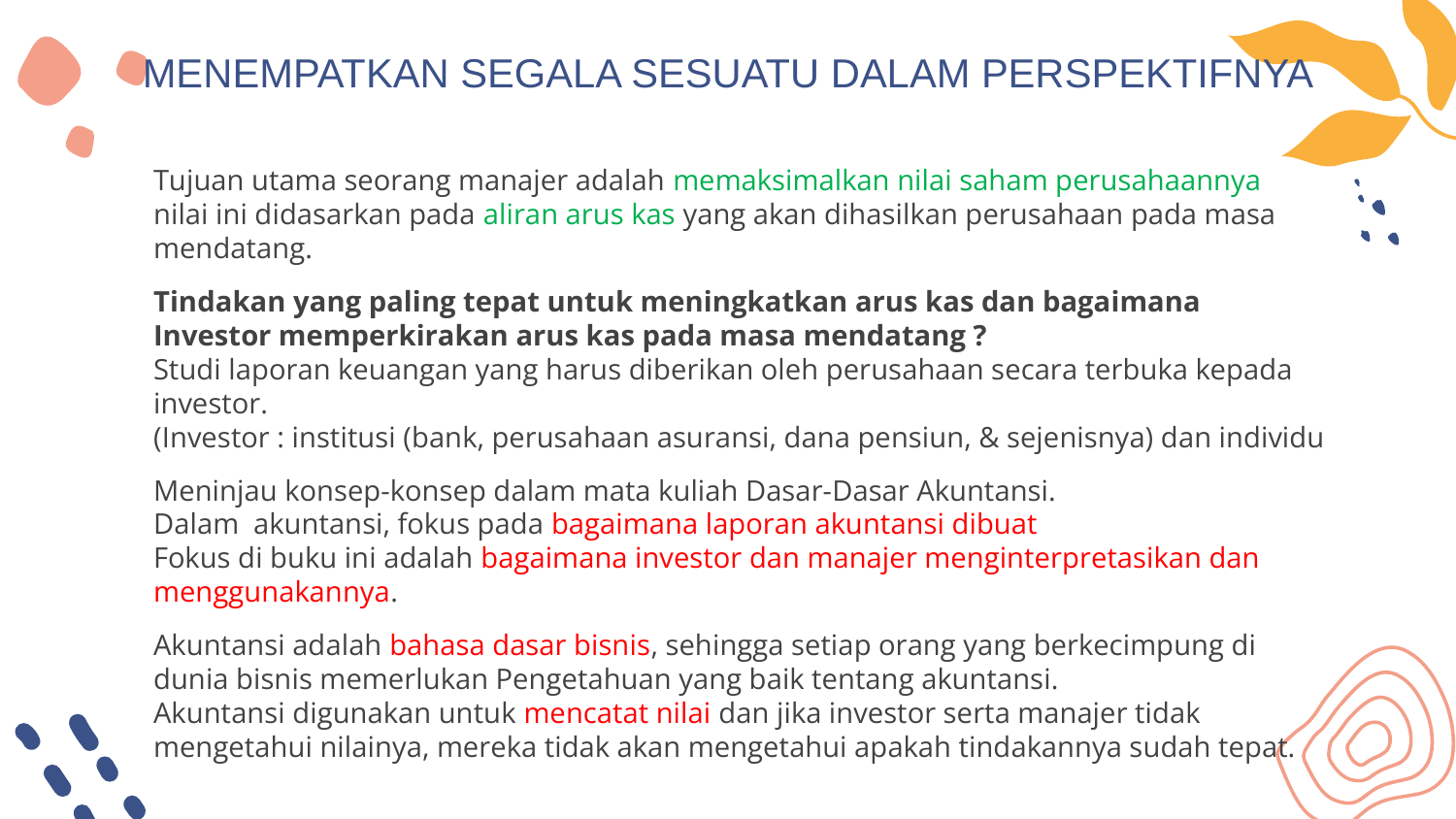

# MENEMPATKAN SEGALA SESUATU DALAM PERSPEKTIFNYA
Tujuan utama seorang manajer adalah memaksimalkan nilai saham perusahaannya
nilai ini didasarkan pada aliran arus kas yang akan dihasilkan perusahaan pada masa mendatang.

Tindakan yang paling tepat untuk meningkatkan arus kas dan bagaimana Investor memperkirakan arus kas pada masa mendatang ?
Studi laporan keuangan yang harus diberikan oleh perusahaan secara terbuka kepada investor.
(Investor : institusi (bank, perusahaan asuransi, dana pensiun, & sejenisnya) dan individu

Meninjau konsep-konsep dalam mata kuliah Dasar-Dasar Akuntansi.
Dalam  akuntansi, fokus pada bagaimana laporan akuntansi dibuat
Fokus di buku ini adalah bagaimana investor dan manajer menginterpretasikan dan menggunakannya.

Akuntansi adalah bahasa dasar bisnis, sehingga setiap orang yang berkecimpung di dunia bisnis memerlukan Pengetahuan yang baik tentang akuntansi.
Akuntansi digunakan untuk mencatat nilai dan jika investor serta manajer tidak mengetahui nilainya, mereka tidak akan mengetahui apakah tindakannya sudah tepat.